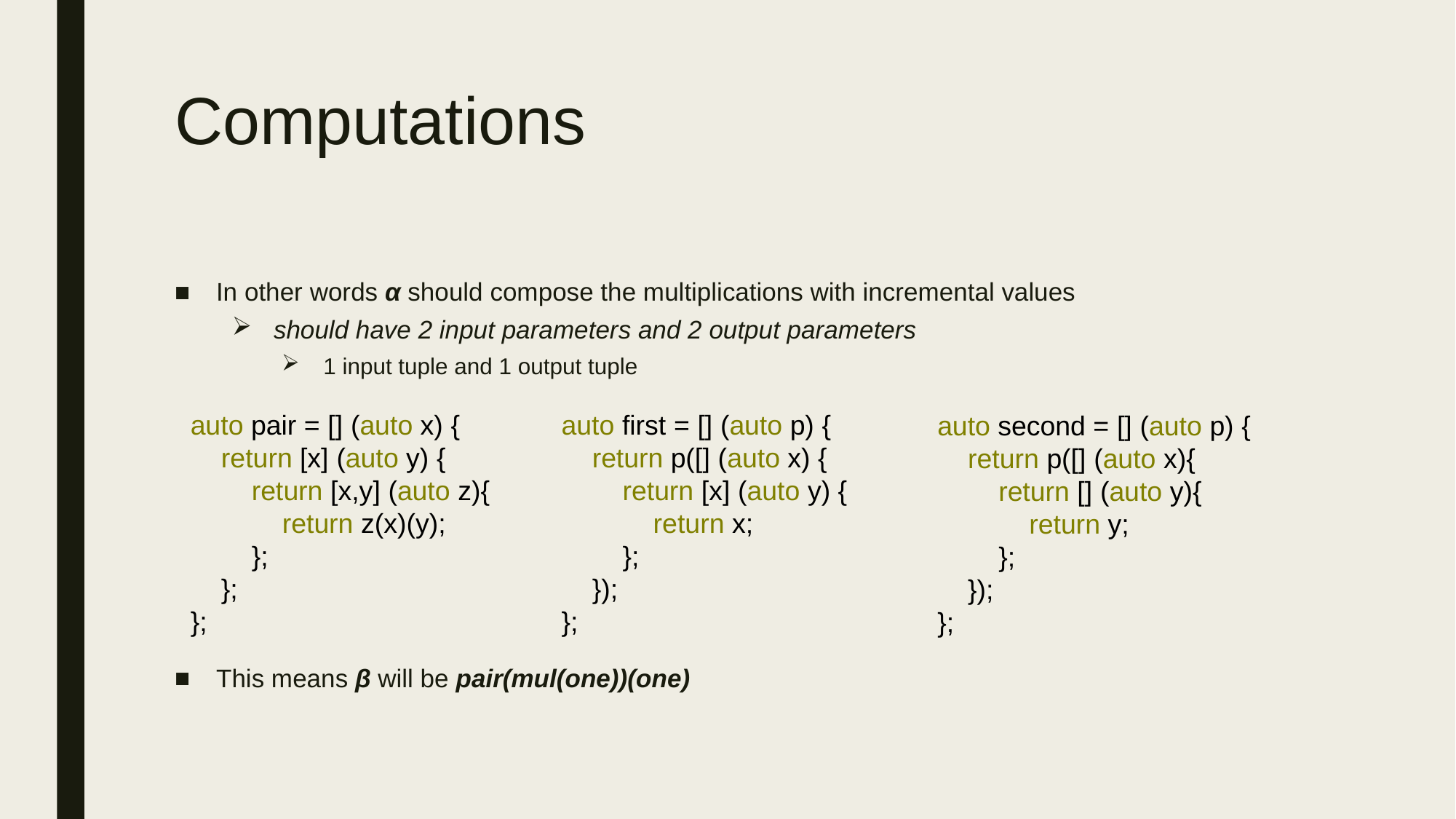

# Computations
In other words α should compose the multiplications with incremental values
should have 2 input parameters and 2 output parameters
1 input tuple and 1 output tuple

This means β will be pair(mul(one))(one)
auto first = [] (auto p) {
    return p([] (auto x) {
        return [x] (auto y) {
            return x;
        };
    });
};
auto pair = [] (auto x) {
    return [x] (auto y) {
        return [x,y] (auto z){
            return z(x)(y);
        };
    };
};
auto second = [] (auto p) {
    return p([] (auto x){
        return [] (auto y){
            return y;
        };
    });
};